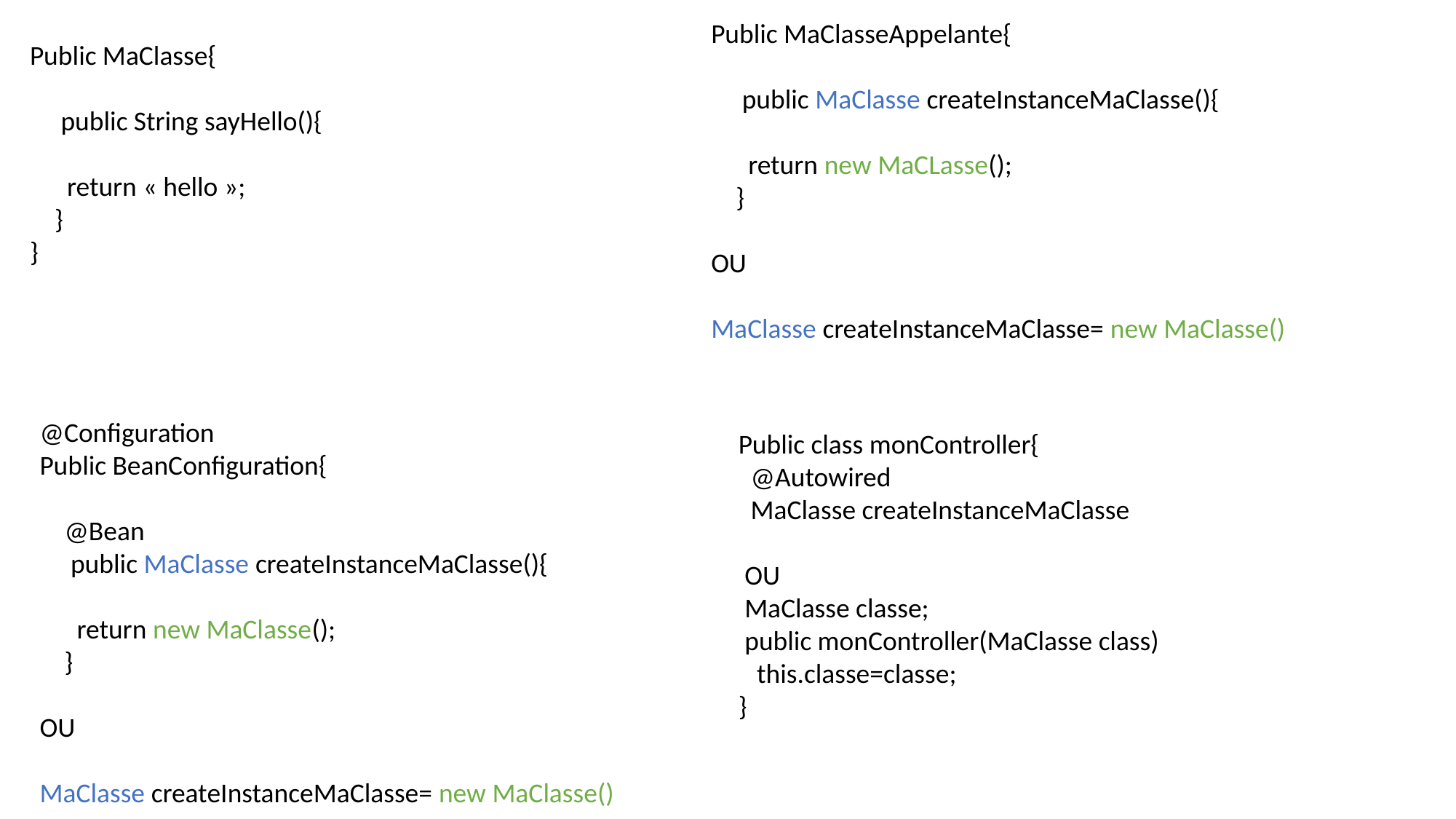

Public MaClasseAppelante{

     public MaClasse createInstanceMaClasse(){

      return new MaCLasse();
    }

OU

MaClasse createInstanceMaClasse= new MaClasse()
Public MaClasse{

     public String sayHello(){

      return « hello »;
    }
}
@Configuration
Public BeanConfiguration{

    @Bean
     public MaClasse createInstanceMaClasse(){

      return new MaClasse();
    }

OU

MaClasse createInstanceMaClasse= new MaClasse()
Public class monController{
  @Autowired
  MaClasse createInstanceMaClasse

 OU
 MaClasse classe;
 public monController(MaClasse class)
   this.classe=classe;
}